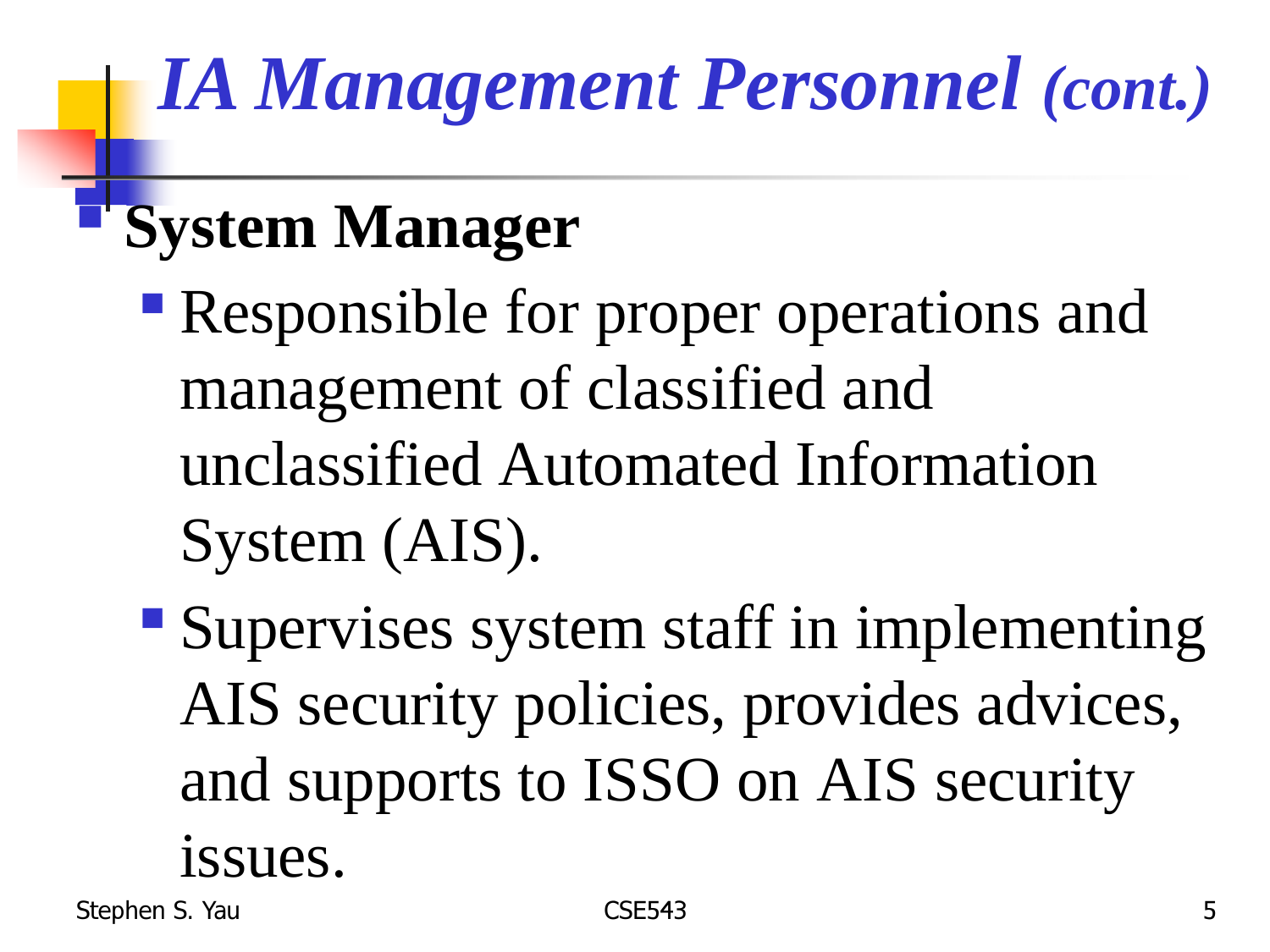

# IA Management Personnel (cont.)
System Manager
Responsible for proper operations and management of classified and unclassified Automated Information System (AIS).
Supervises system staff in implementing AIS security policies, provides advices, and supports to ISSO on AIS security issues.
CSE543
5
Stephen S. Yau